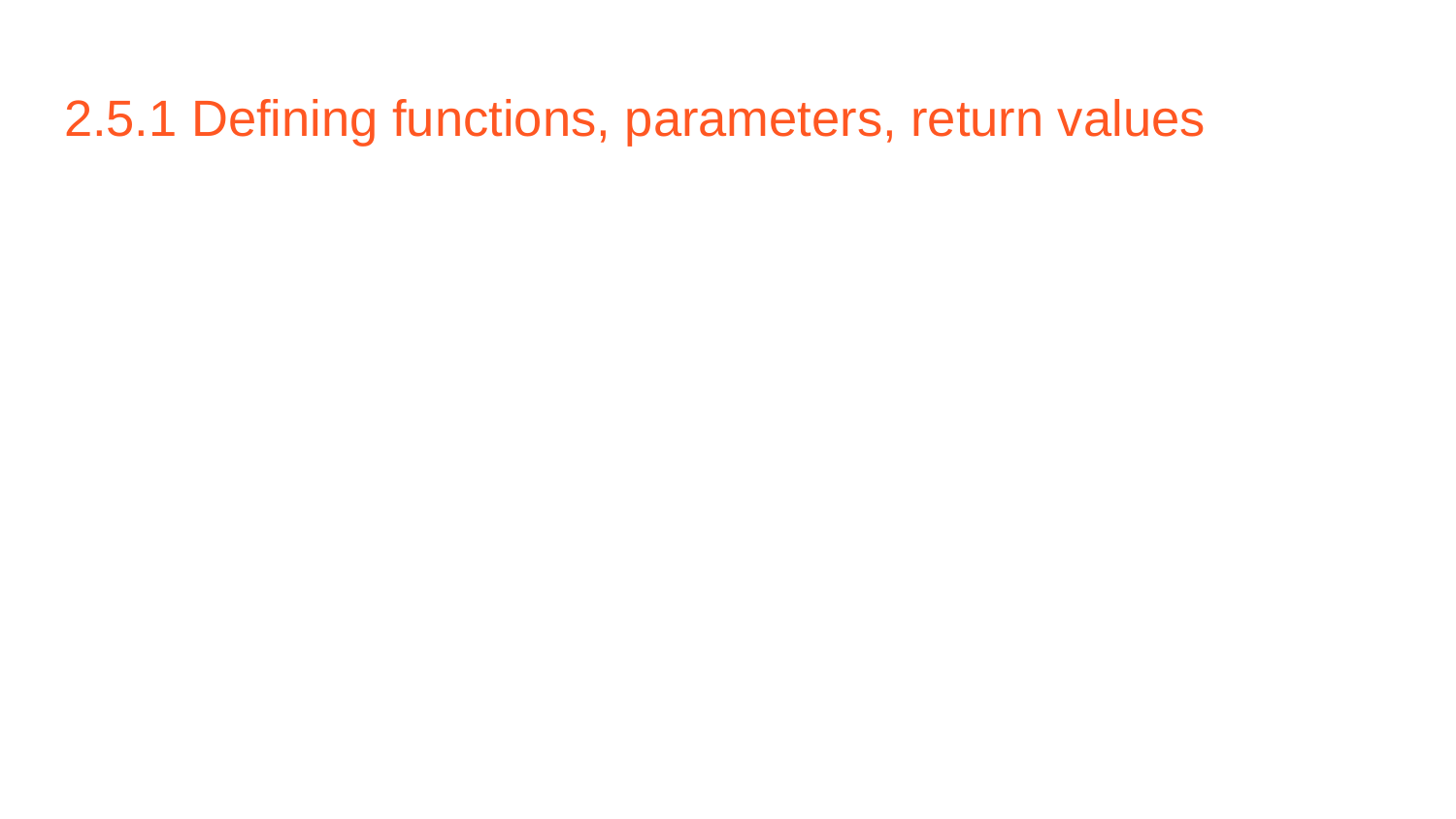

# 2.5.1 Defining functions, parameters, return values